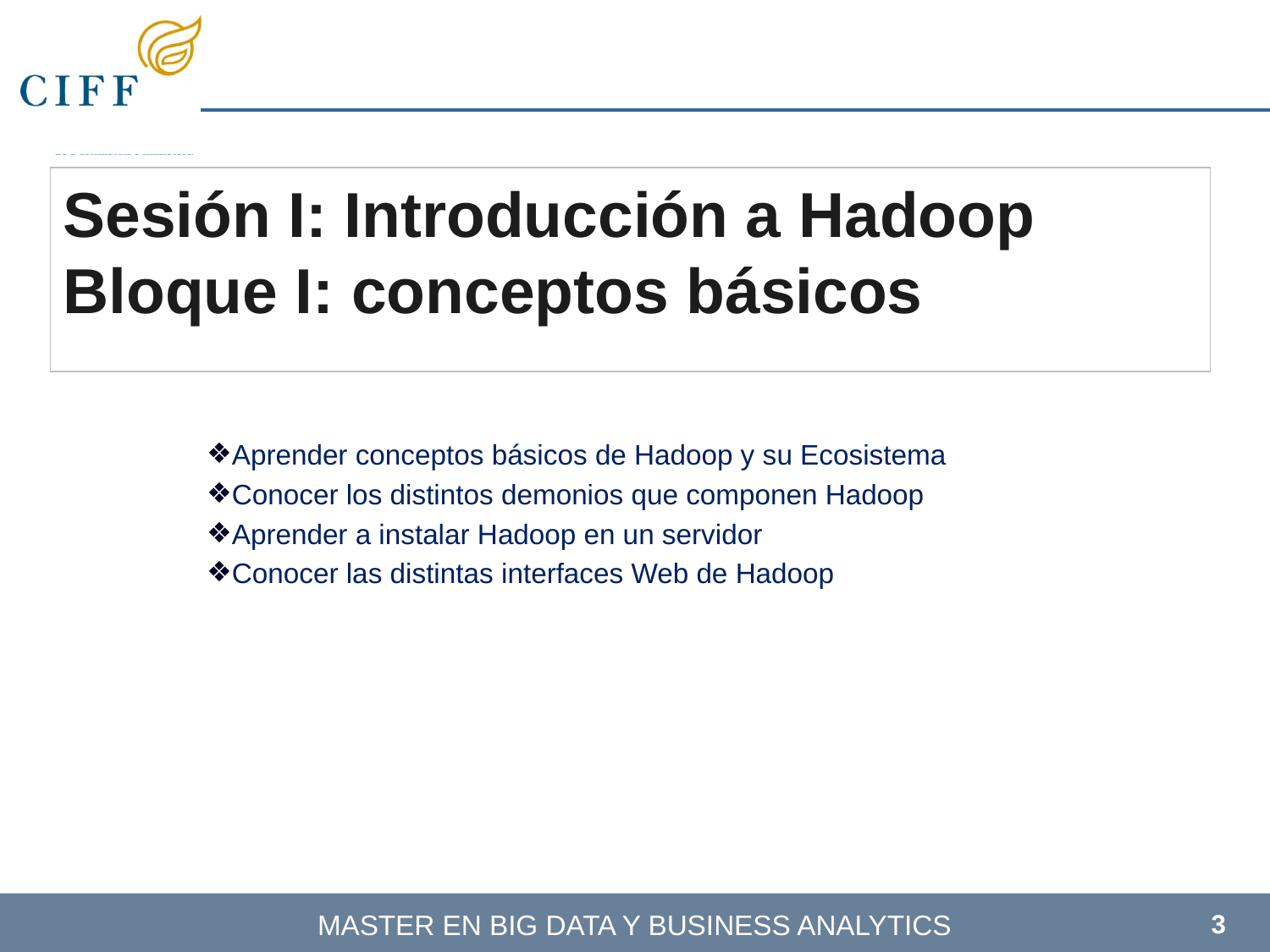

Sesión I: Introducción a Hadoop
Bloque I: conceptos básicos
Aprender conceptos básicos de Hadoop y su Ecosistema
Conocer los distintos demonios que componen Hadoop
Aprender a instalar Hadoop en un servidor
Conocer las distintas interfaces Web de Hadoop
3